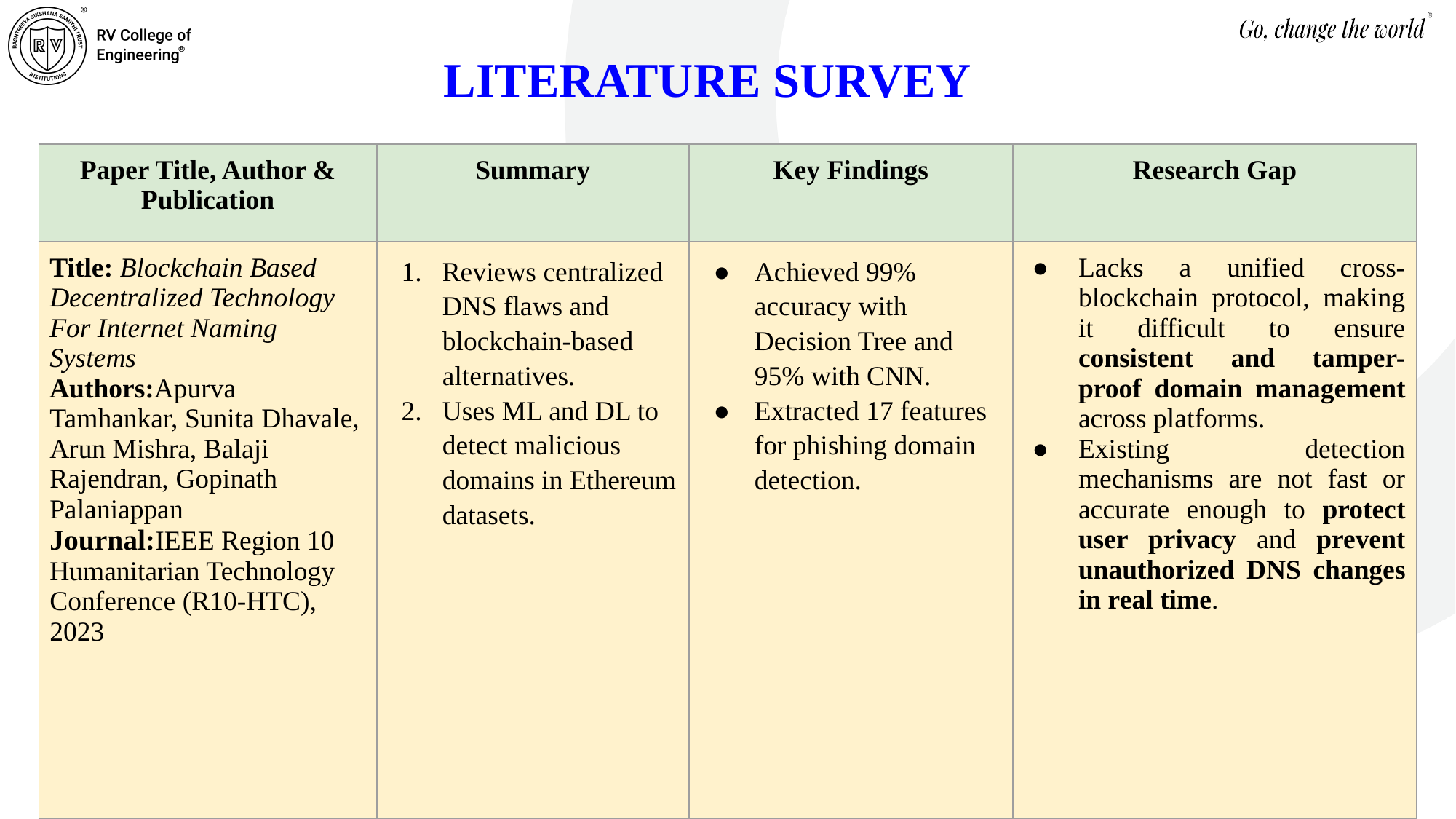

LITERATURE SURVEY
| Paper Title, Author & Publication | Summary | Key Findings | Research Gap |
| --- | --- | --- | --- |
| Title: Blockchain Based Decentralized Technology For Internet Naming Systems Authors:Apurva Tamhankar, Sunita Dhavale, Arun Mishra, Balaji Rajendran, Gopinath Palaniappan Journal:IEEE Region 10 Humanitarian Technology Conference (R10-HTC), 2023 | Reviews centralized DNS flaws and blockchain-based alternatives. Uses ML and DL to detect malicious domains in Ethereum datasets. | Achieved 99% accuracy with Decision Tree and 95% with CNN. Extracted 17 features for phishing domain detection. | Lacks a unified cross-blockchain protocol, making it difficult to ensure consistent and tamper-proof domain management across platforms. Existing detection mechanisms are not fast or accurate enough to protect user privacy and prevent unauthorized DNS changes in real time. |